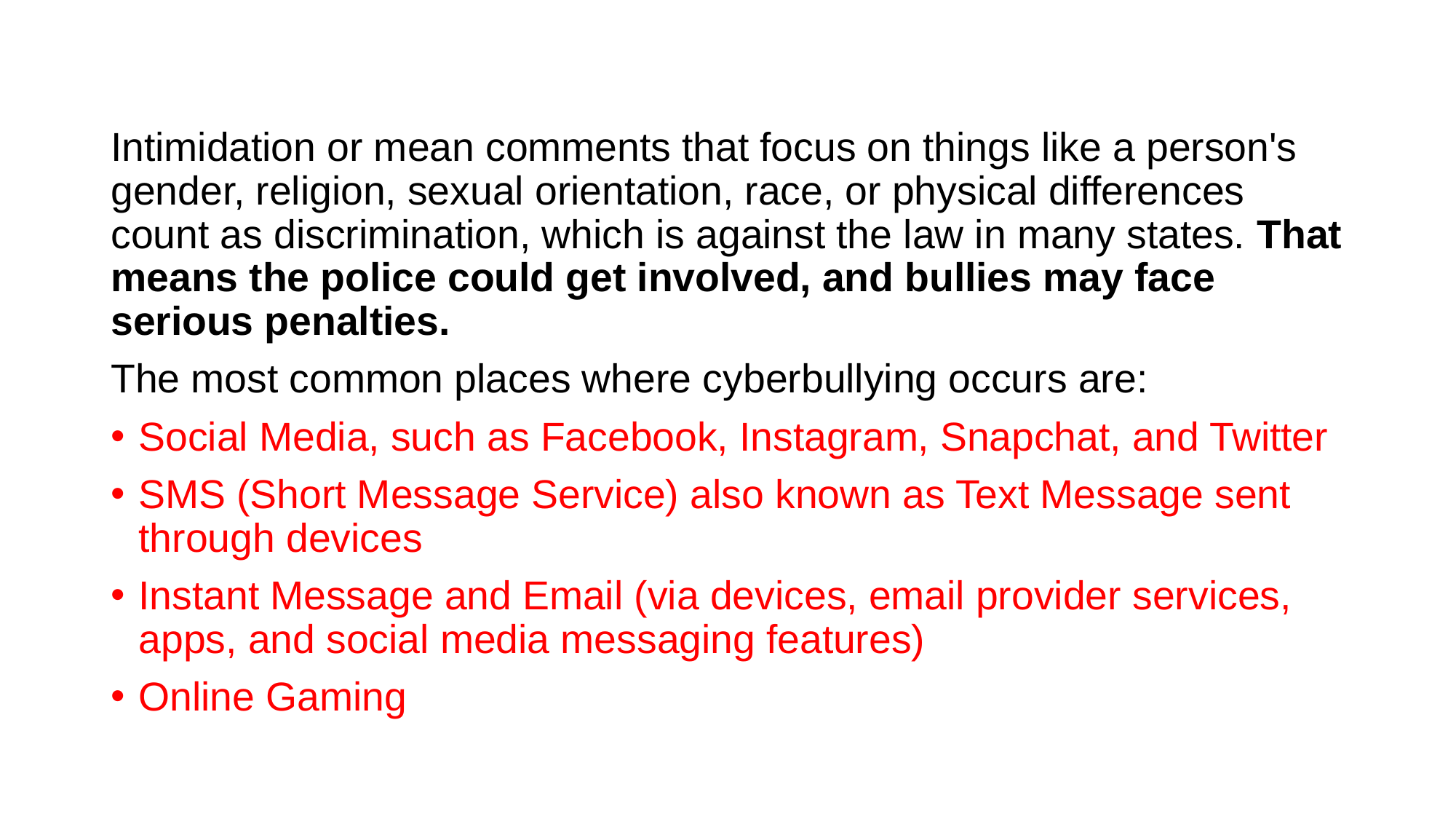

#
Intimidation or mean comments that focus on things like a person's gender, religion, sexual orientation, race, or physical differences count as discrimination, which is against the law in many states. That means the police could get involved, and bullies may face serious penalties.
The most common places where cyberbullying occurs are:
Social Media, such as Facebook, Instagram, Snapchat, and Twitter
SMS (Short Message Service) also known as Text Message sent through devices
Instant Message and Email (via devices, email provider services, apps, and social media messaging features)
Online Gaming